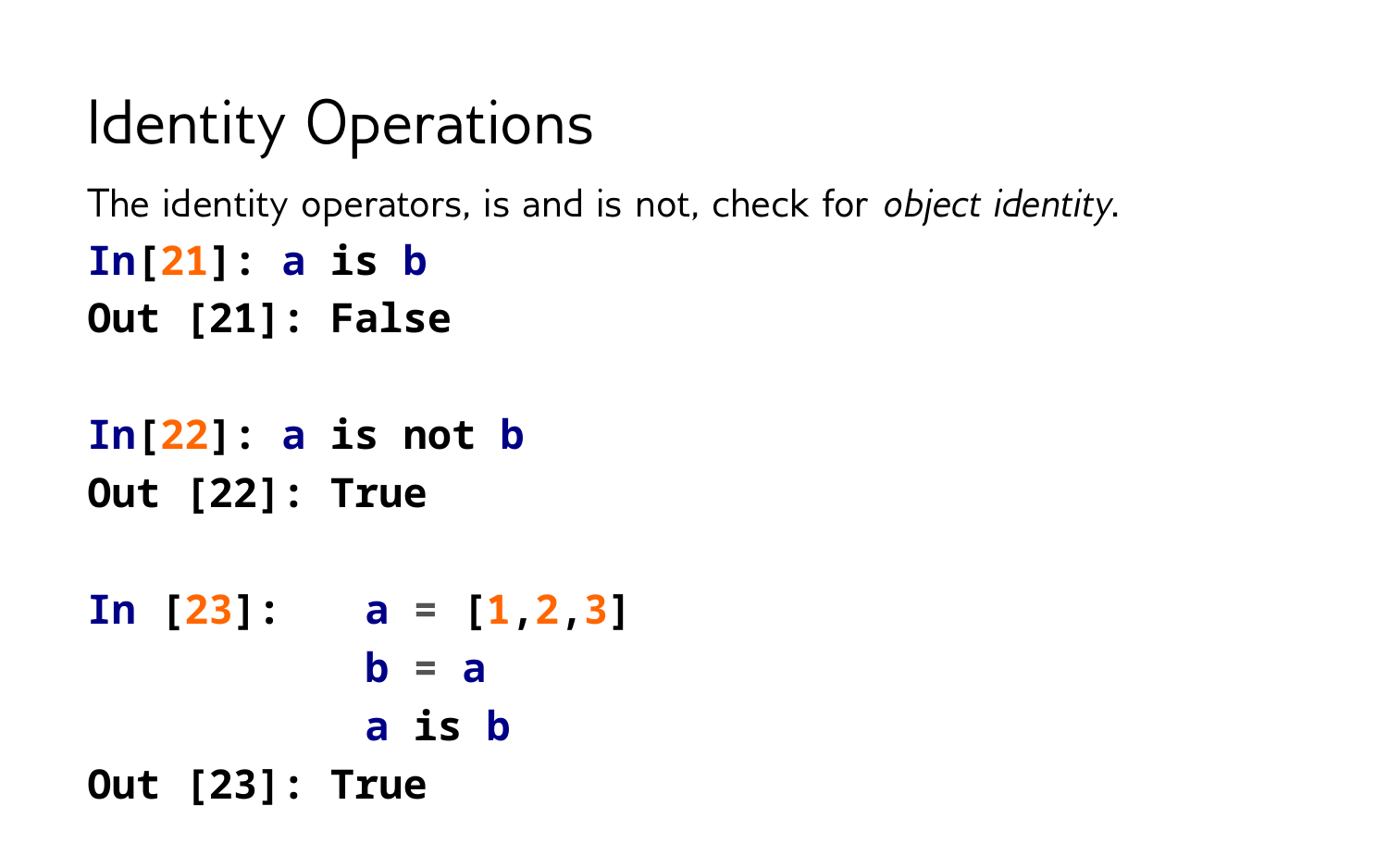

# Identity Operations
The identity operators, is and is not, check for object identity.
In[21]: a is b
Out [21]: False

In[22]: a is not b
Out [22]: True

In [23]:	a = [1,2,3]
	   	b = a
		a is b
Out [23]: True